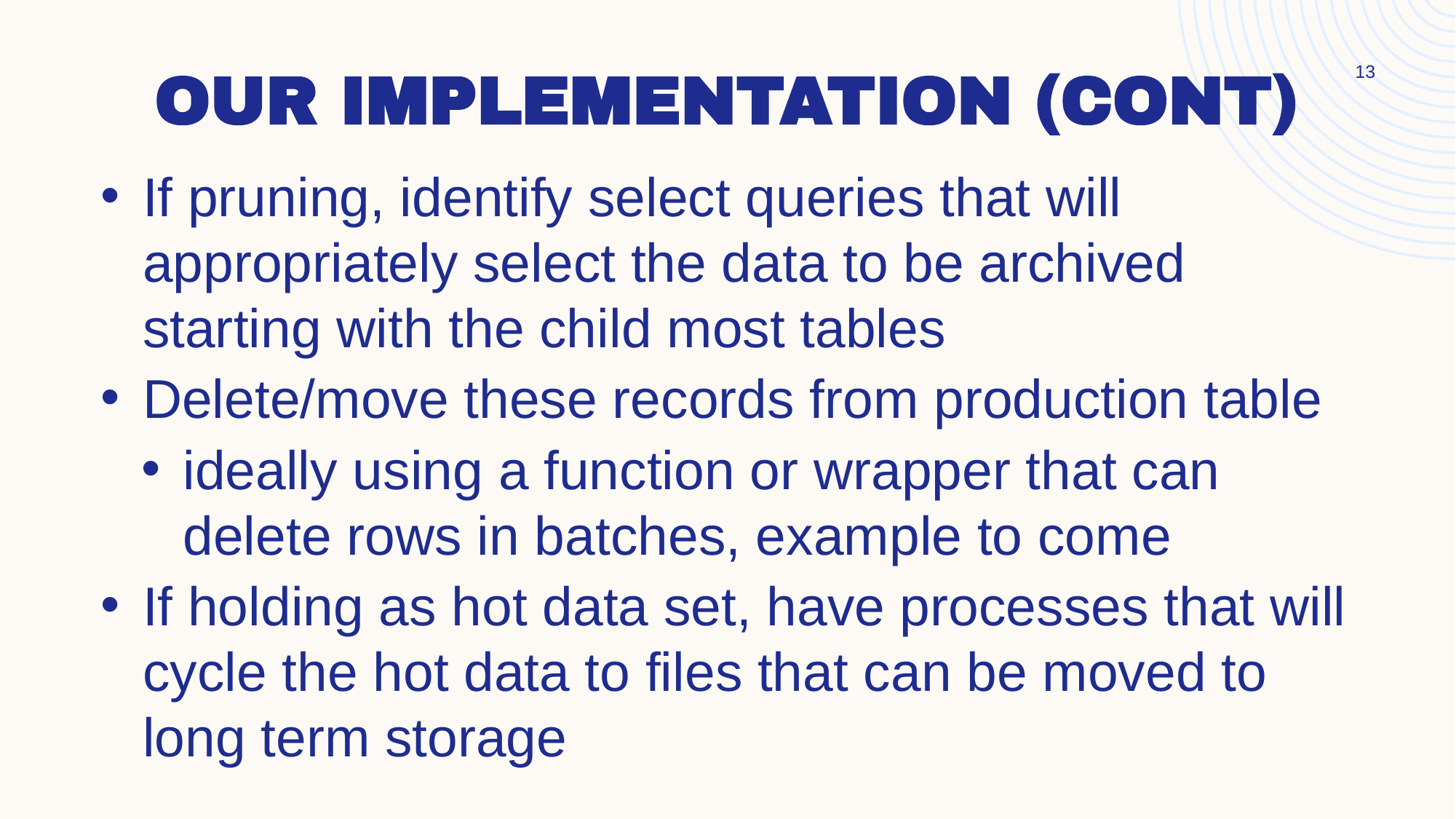

# OUR Implementation (CONT)
13
If pruning, identify select queries that will appropriately select the data to be archived starting with the child most tables
Delete/move these records from production table
ideally using a function or wrapper that can delete rows in batches, example to come
If holding as hot data set, have processes that will cycle the hot data to files that can be moved to long term storage